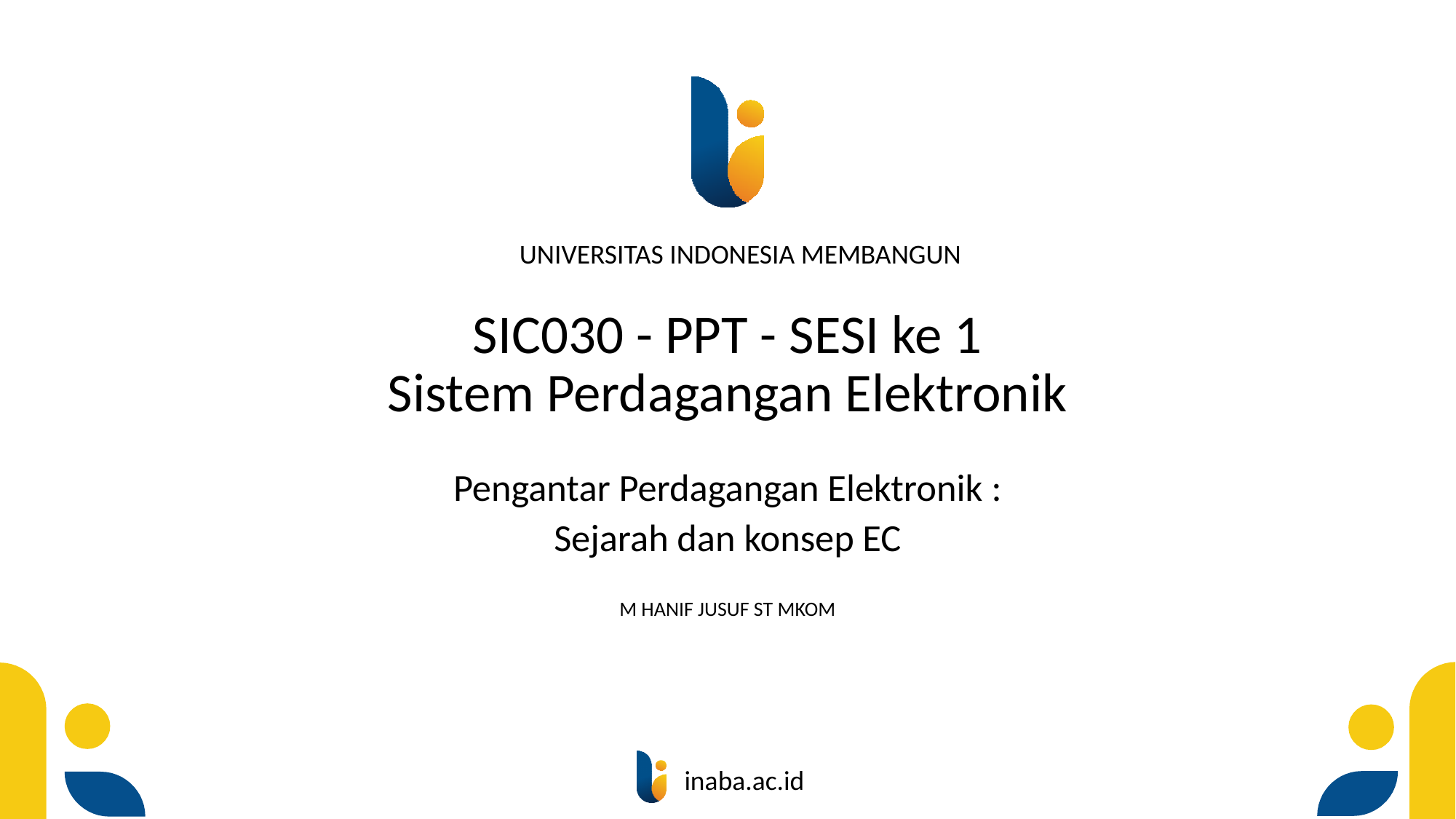

# SIC030 - PPT - SESI ke 1 Sistem Perdagangan Elektronik

Pengantar Perdagangan Elektronik :
Sejarah dan konsep EC

M HANIF JUSUF ST MKOM